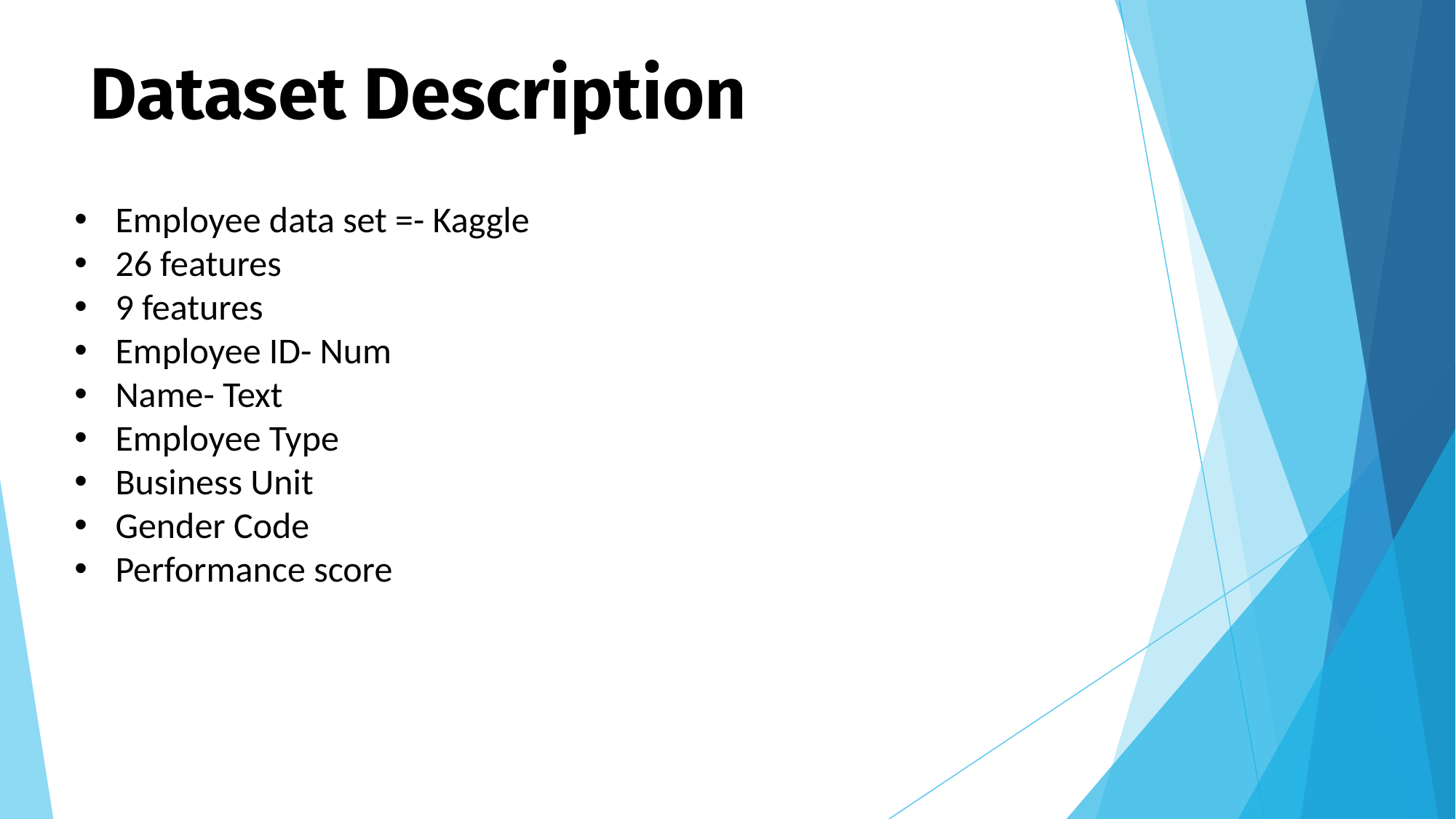

# Dataset Description
Employee data set =- Kaggle
26 features
9 features
Employee ID- Num
Name- Text
Employee Type
Business Unit
Gender Code
Performance score